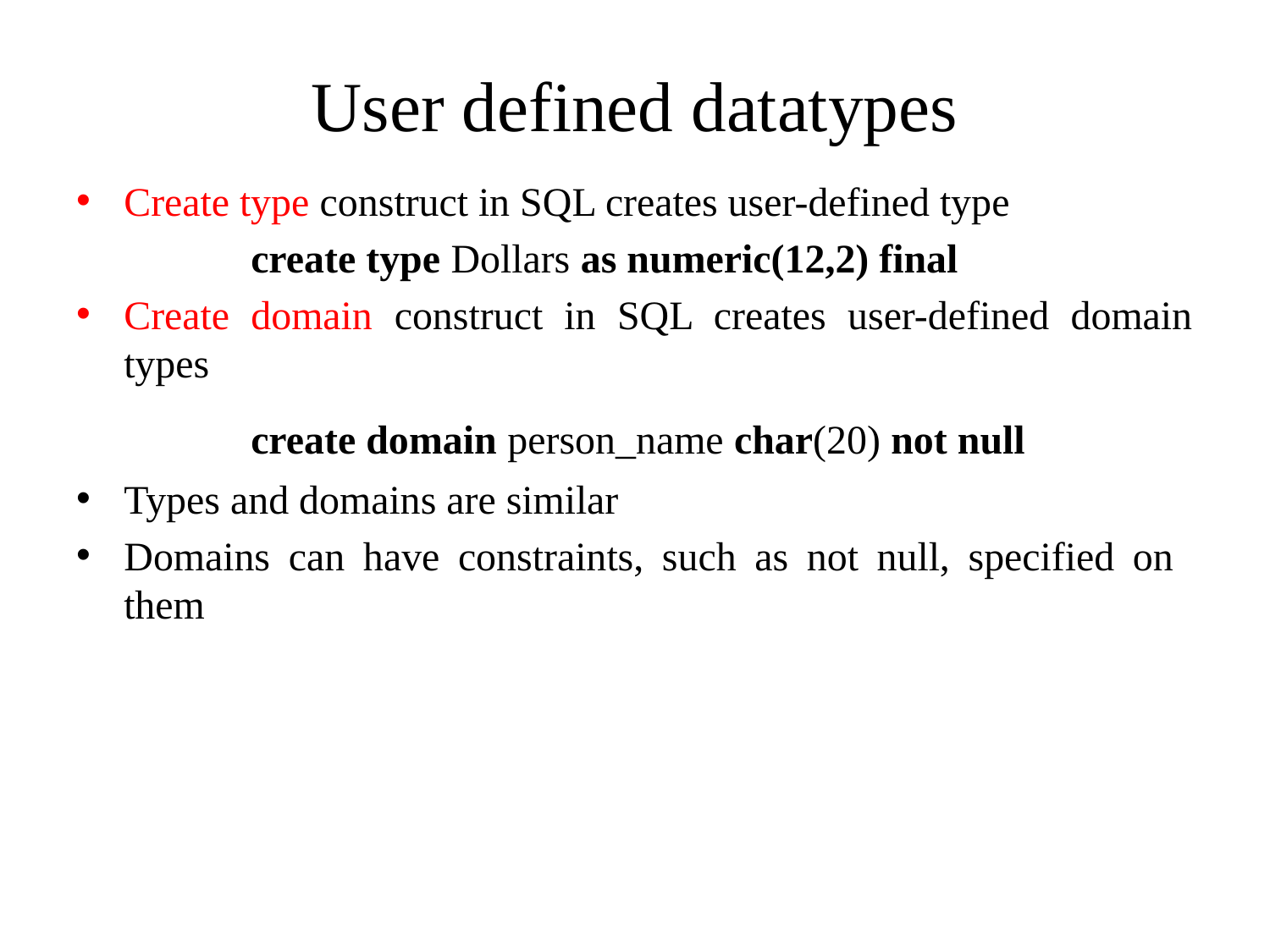

# User defined datatypes
Create type construct in SQL creates user-defined type
		create type Dollars as numeric(12,2) final
Create domain construct in SQL creates user-defined domain types
		create domain person_name char(20) not null
Types and domains are similar
Domains can have constraints, such as not null, specified on  them